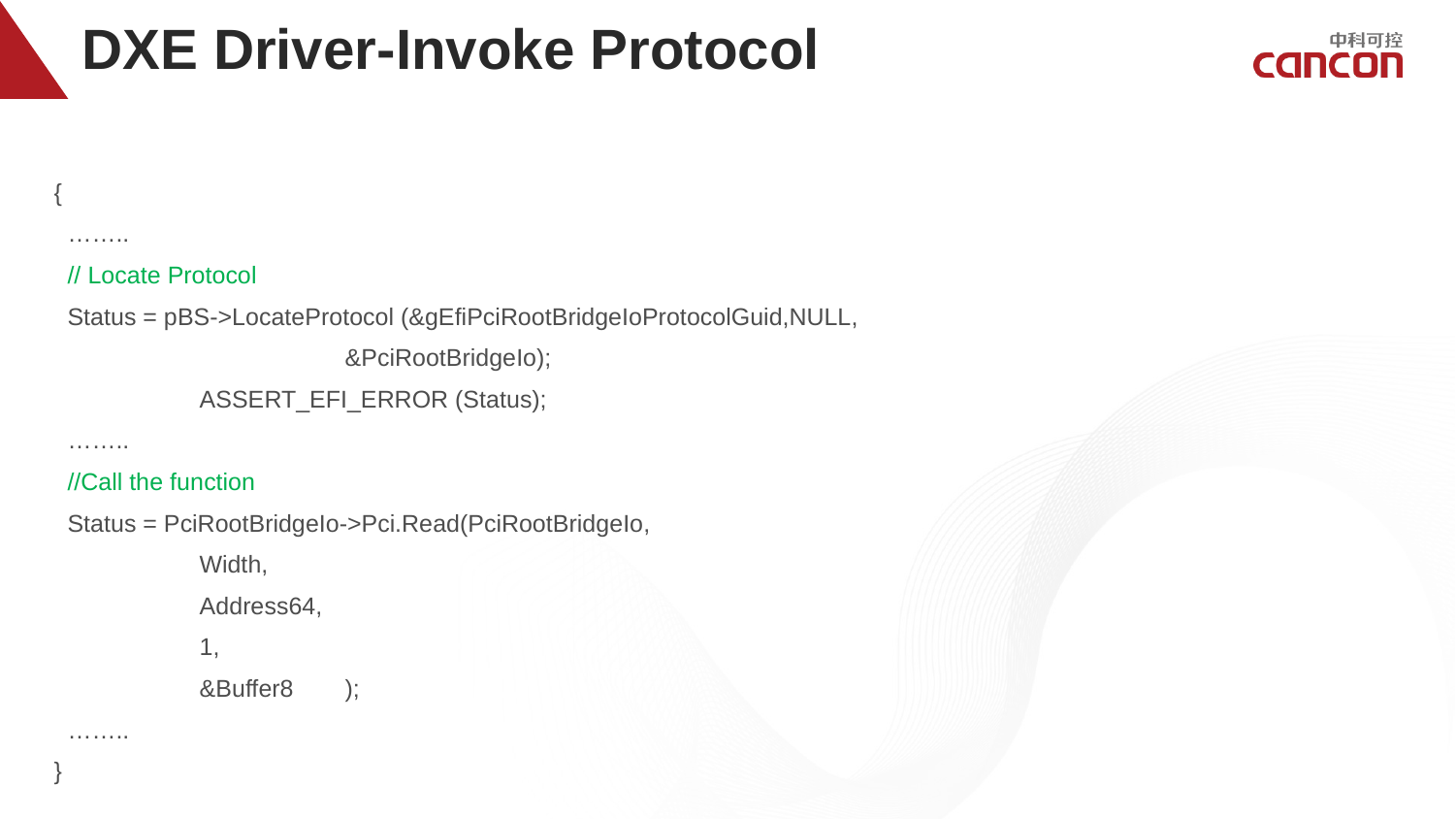

# DXE Driver-Invoke Protocol

{
  ……..
  // Locate Protocol
  Status = pBS->LocateProtocol (&gEfiPciRootBridgeIoProtocolGuid,NULL,
		&PciRootBridgeIo);
	ASSERT_EFI_ERROR (Status);
  ……..
  //Call the function
  Status = PciRootBridgeIo->Pci.Read(PciRootBridgeIo,
	Width,
	Address64,
	1,
	&Buffer8	);
  ……..
}